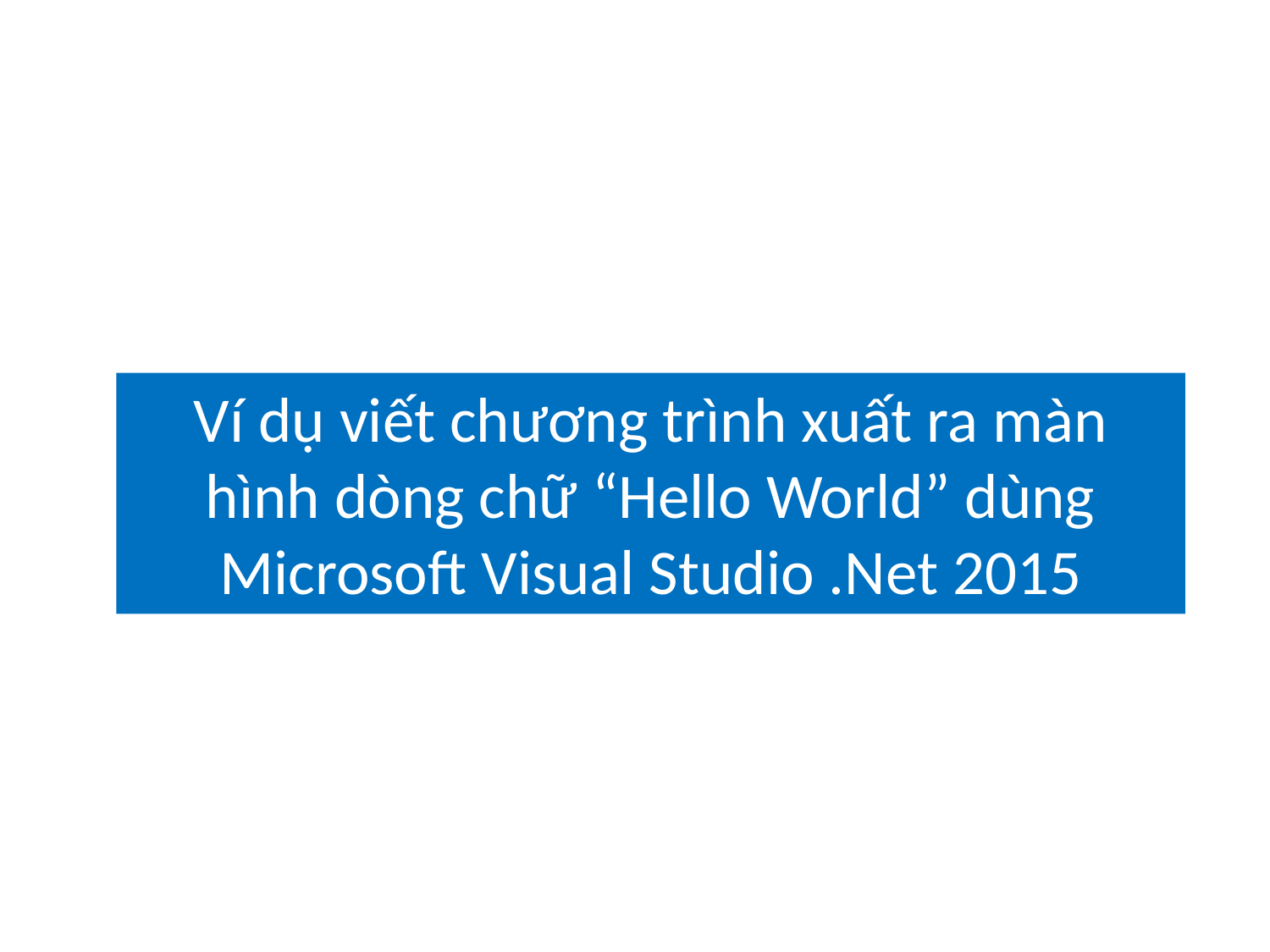

Ví dụ viết chương trình xuất ra màn hình dòng chữ “Hello World” dùng Microsoft Visual Studio .Net 2015